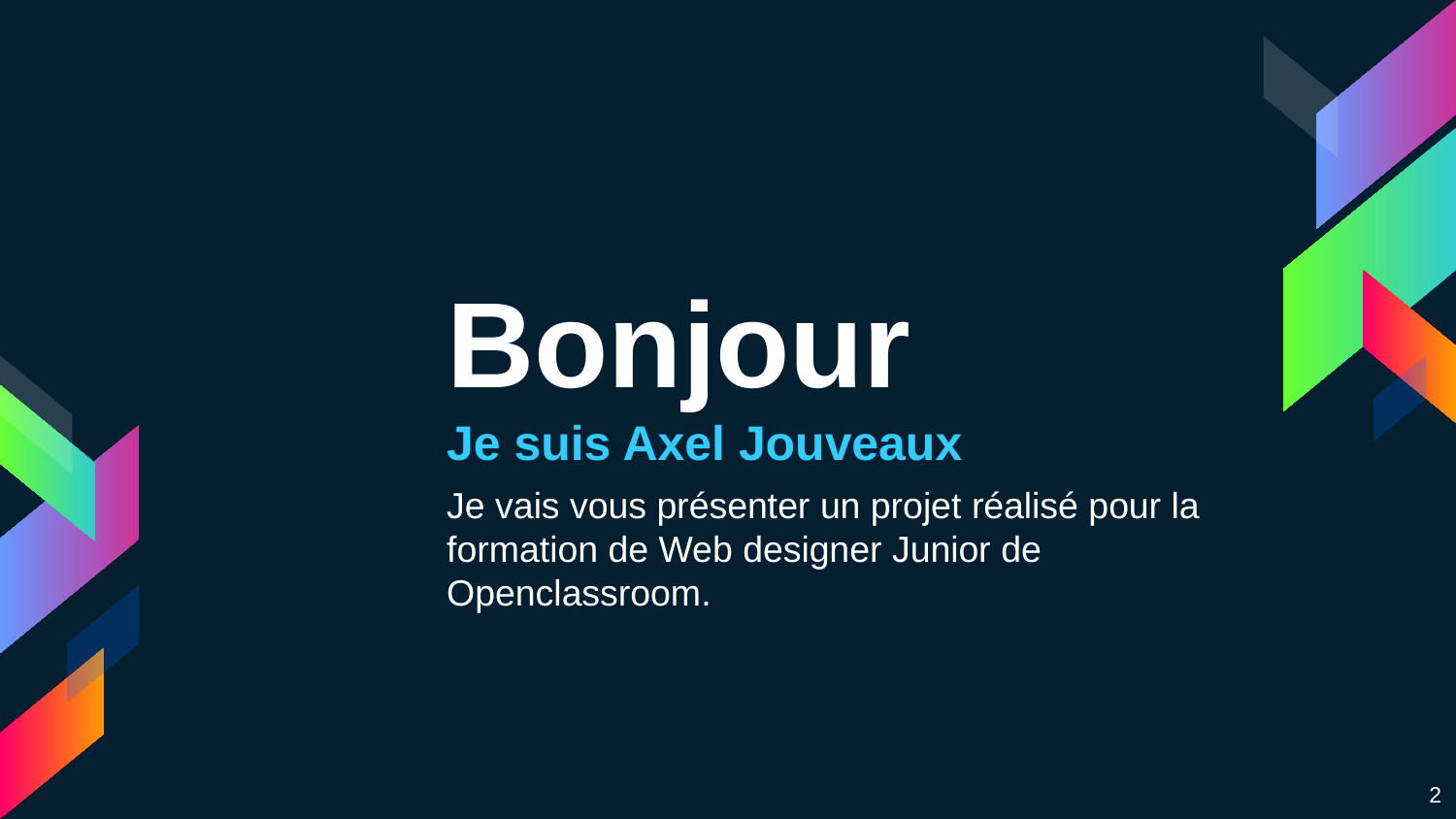

Bonjour
Je suis Axel Jouveaux
Je vais vous présenter un projet réalisé pour la formation de Web designer Junior de Openclassroom.
2